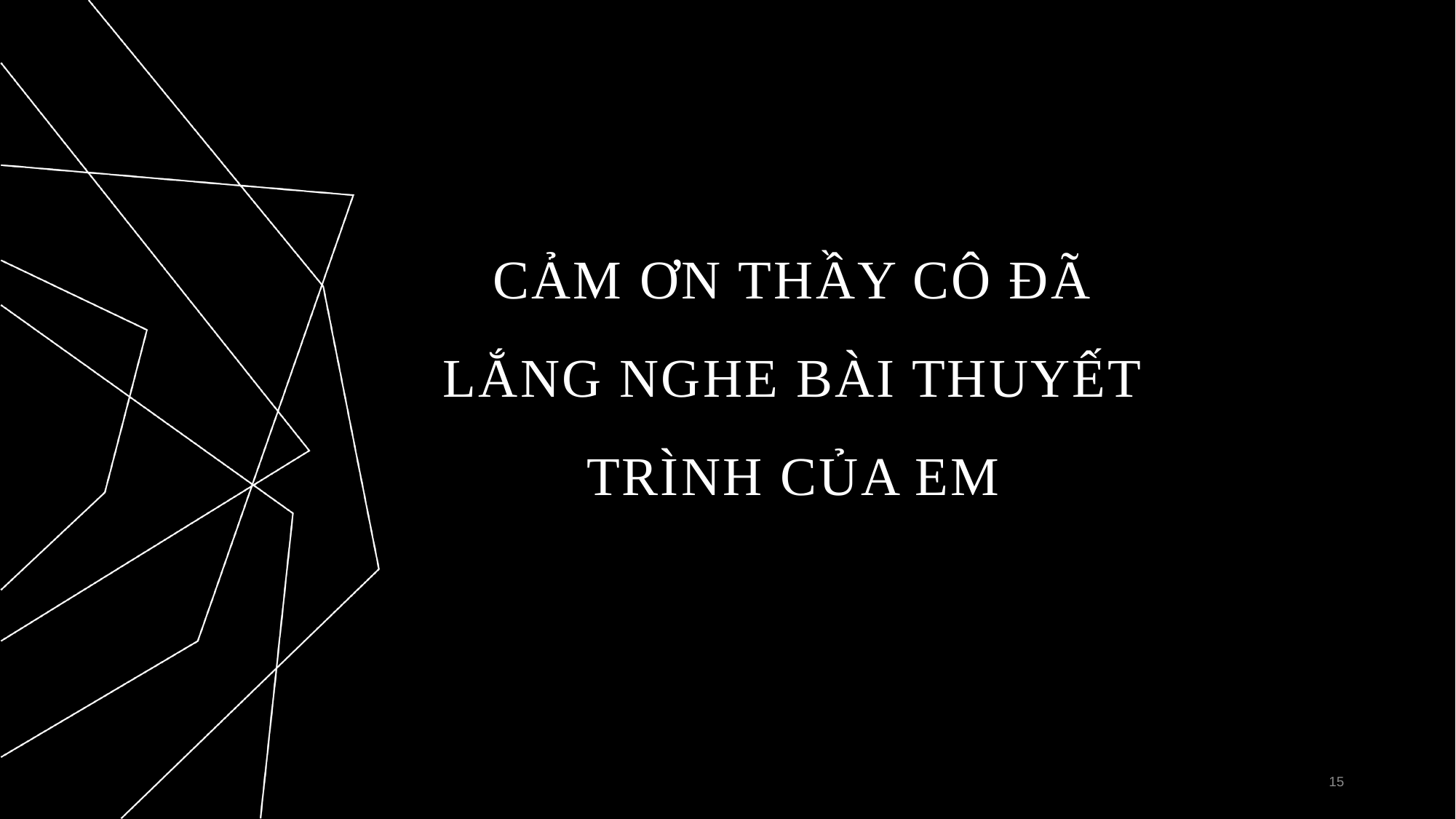

# Cảm ơn thầy cô đã lắng nghe bài thuyết trình của em
15